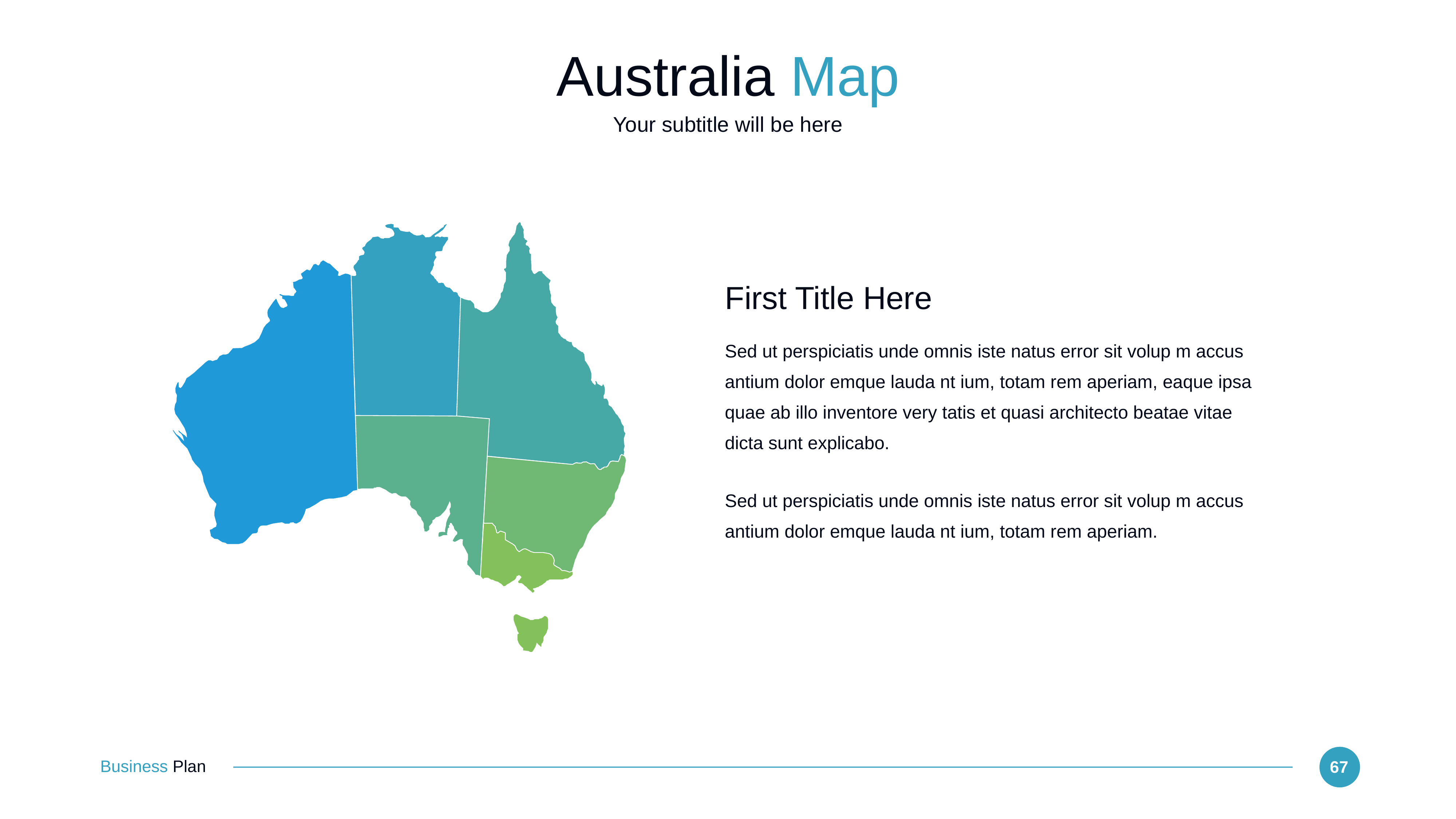

# Australia Map
Your subtitle will be here

First Title Here
Sed ut perspiciatis unde omnis iste natus error sit volup m accus antium dolor emque lauda nt ium, totam rem aperiam, eaque ipsa quae ab illo inventore very tatis et quasi architecto beatae vitae dicta sunt explicabo.
Sed ut perspiciatis unde omnis iste natus error sit volup m accus antium dolor emque lauda nt ium, totam rem aperiam.